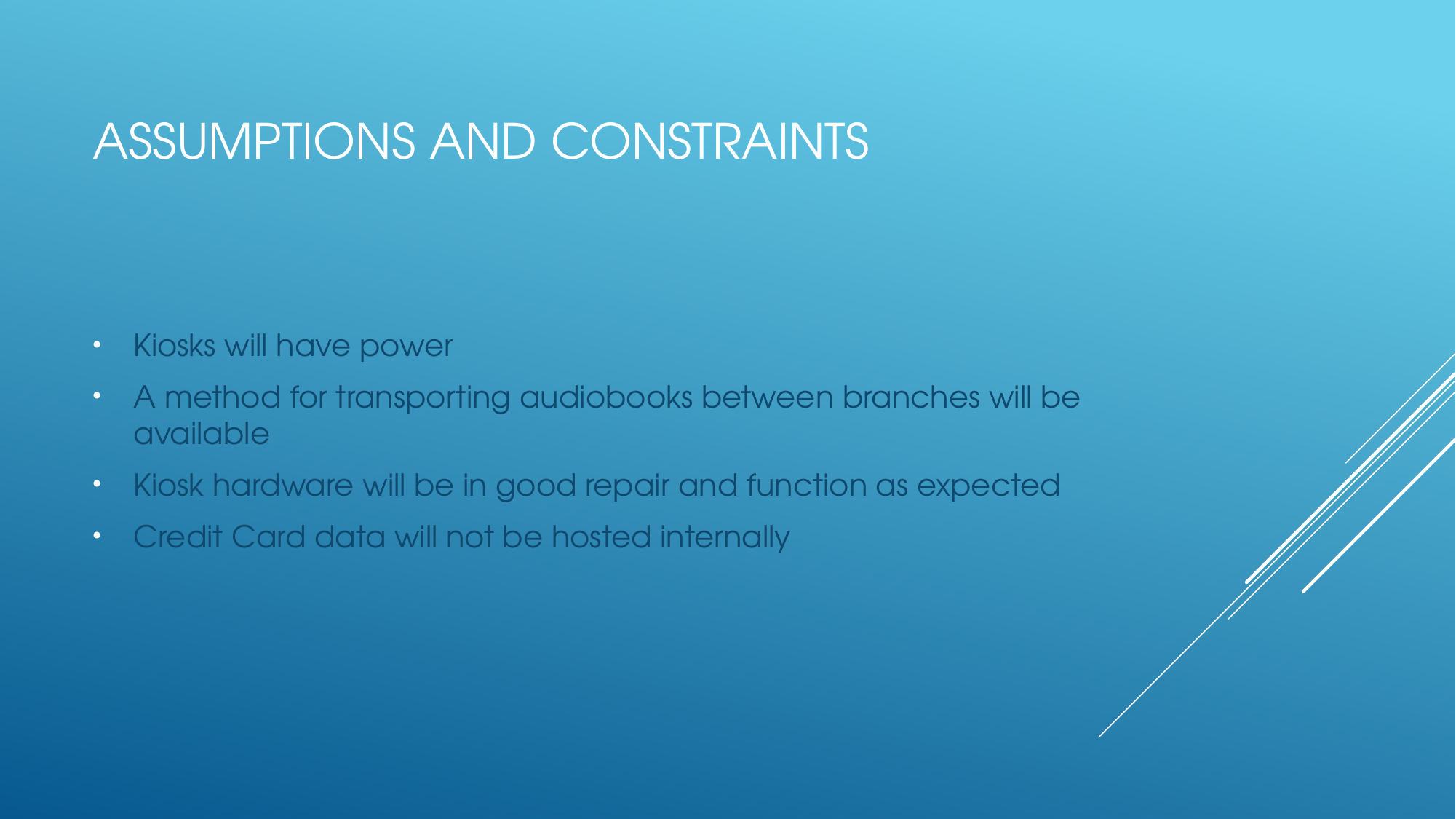

# Assumptions and constraints
Kiosks will have power
A method for transporting audiobooks between branches will be available
Kiosk hardware will be in good repair and function as expected
Credit Card data will not be hosted internally